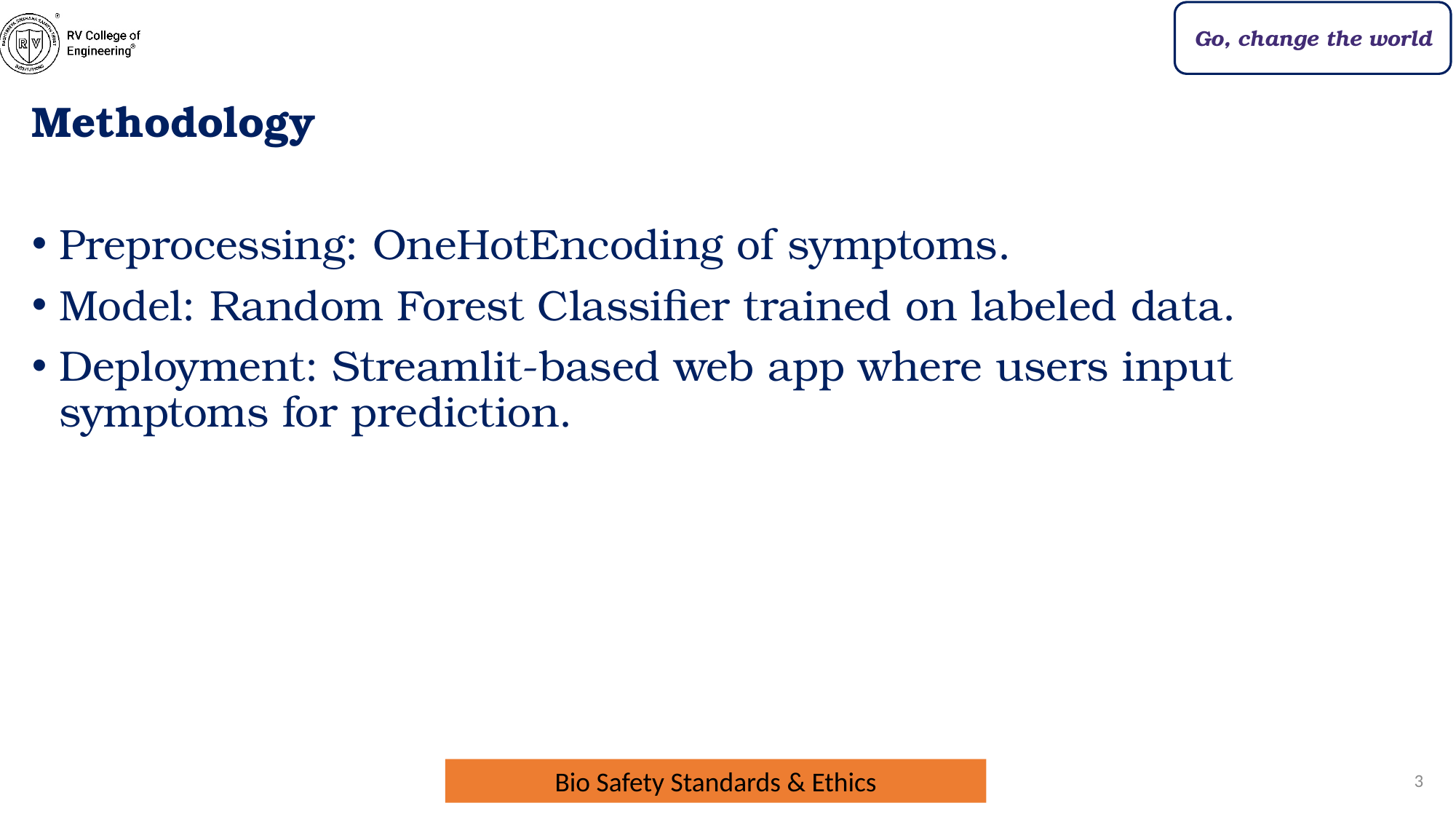

Methodology

Preprocessing: OneHotEncoding of symptoms.
Model: Random Forest Classifier trained on labeled data.
Deployment: Streamlit-based web app where users input symptoms for prediction.

3
Bio Safety Standards & Ethics